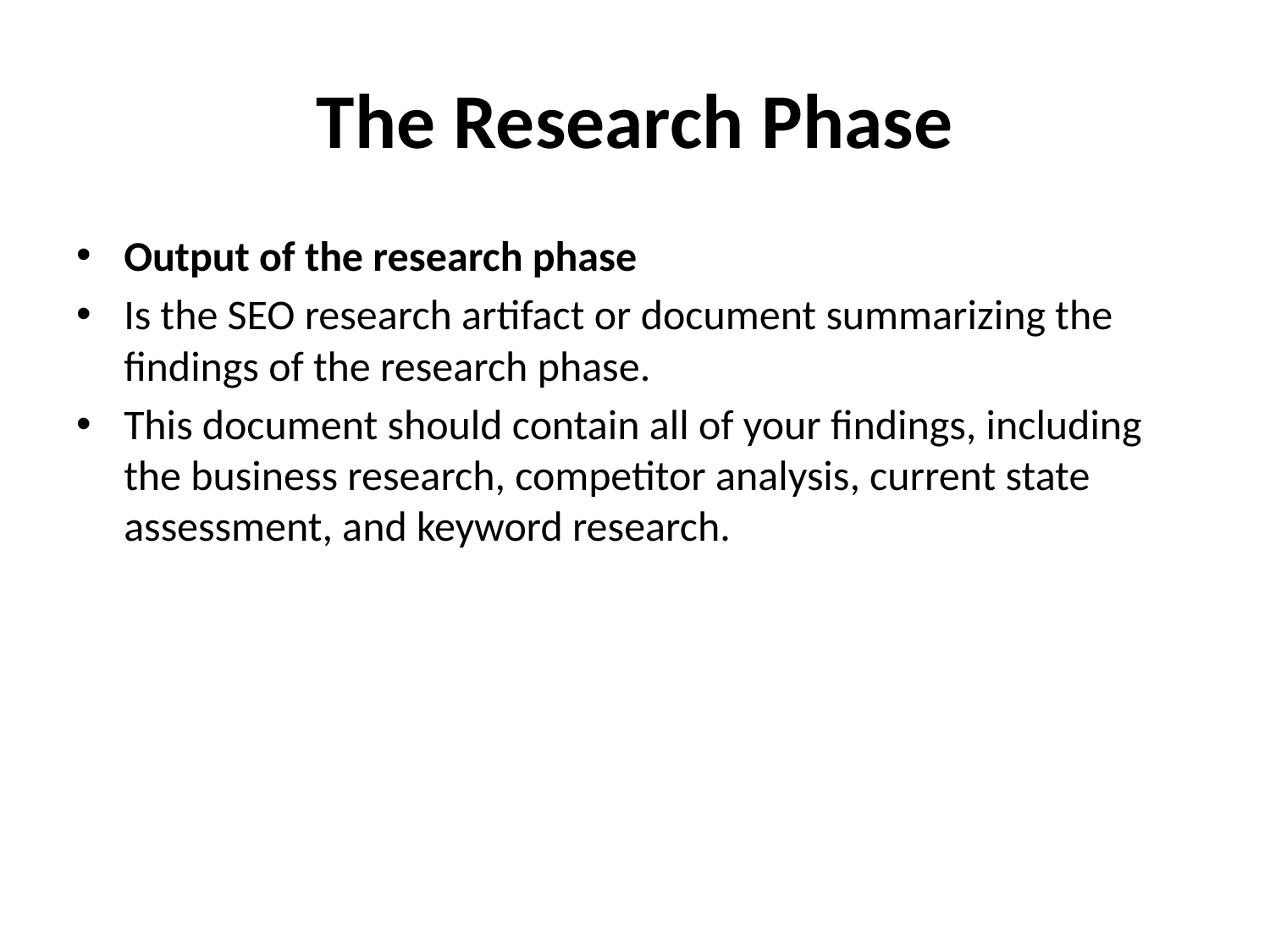

# The Research Phase
Output of the research phase
Is the SEO research artifact or document summarizing the findings of the research phase.
This document should contain all of your findings, including the business research, competitor analysis, current state assessment, and keyword research.